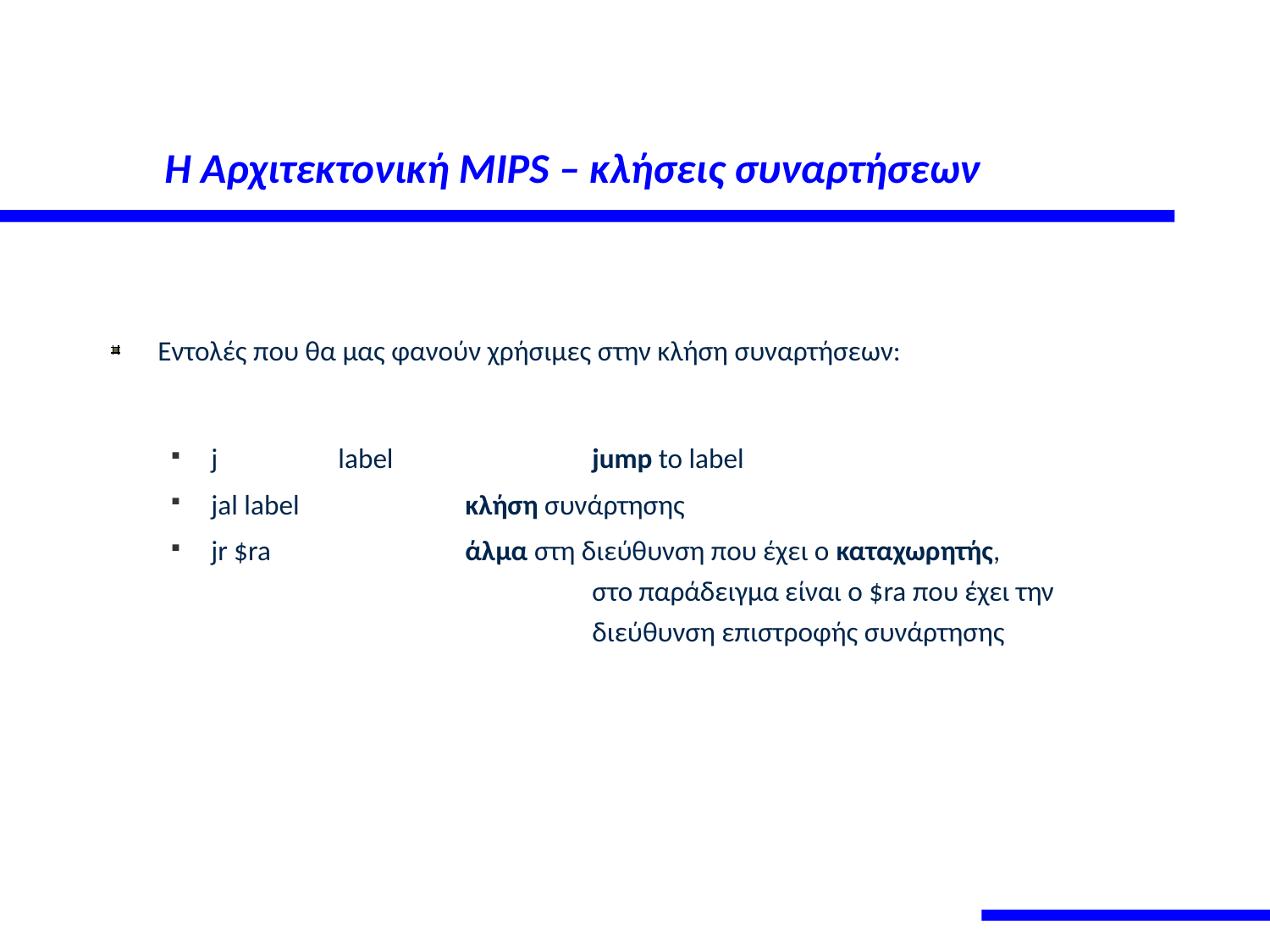

# Η Αρχιτεκτονική MIPS – κλήσεις συναρτήσεων

Εντολές που θα μας φανούν χρήσιμες στην κλήση συναρτήσεων:

j	label		jump to label
jal label		κλήση συνάρτησης
jr $ra		άλμα στη διεύθυνση που έχει ο καταχωρητής,
			στο παράδειγμα είναι ο $ra που έχει την
			διεύθυνση επιστροφής συνάρτησης